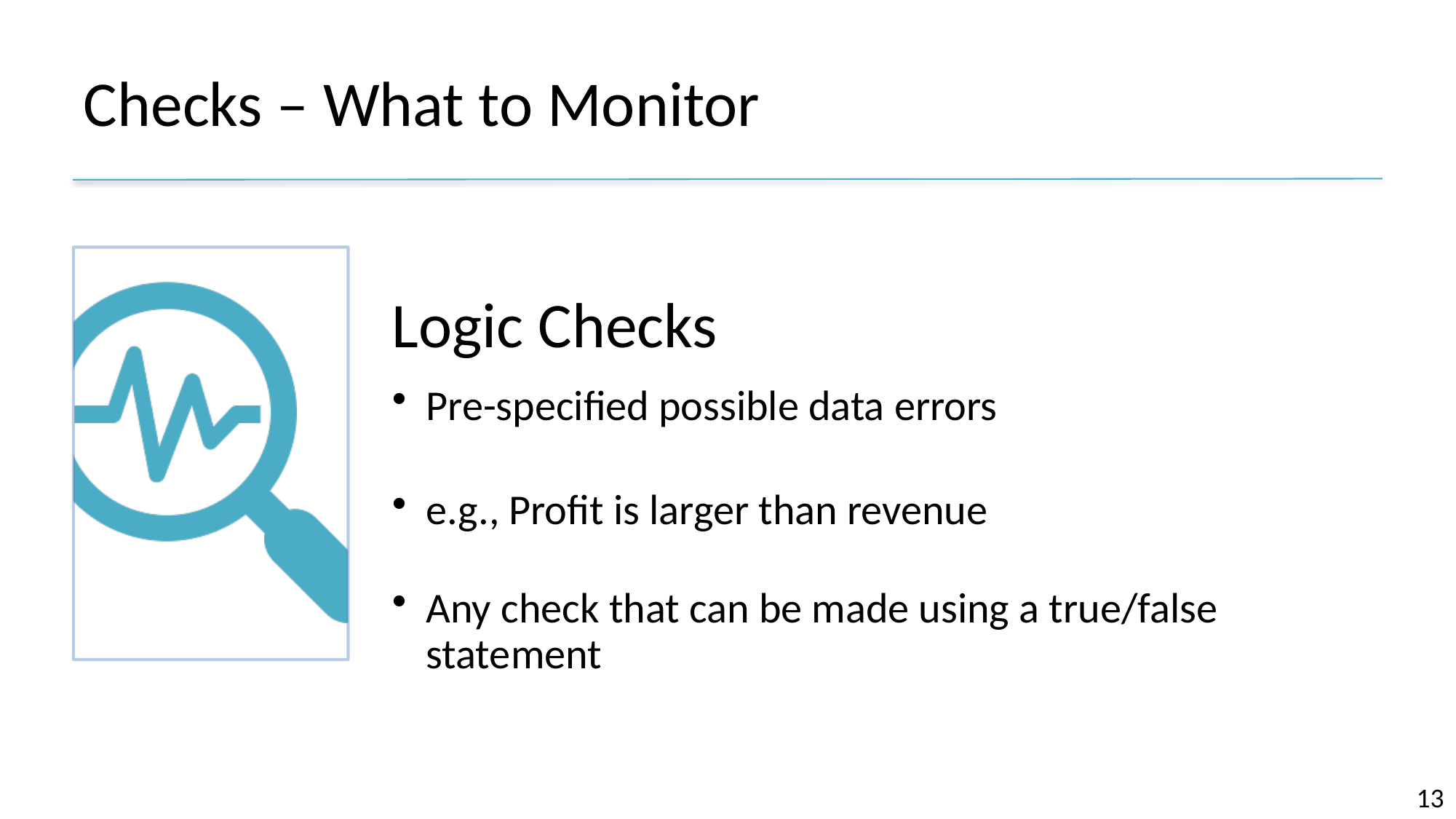

# Checks – What to Monitor
Logic Checks
Pre-specified possible data errors

e.g., Profit is larger than revenue
Any check that can be made using a true/false statement

13